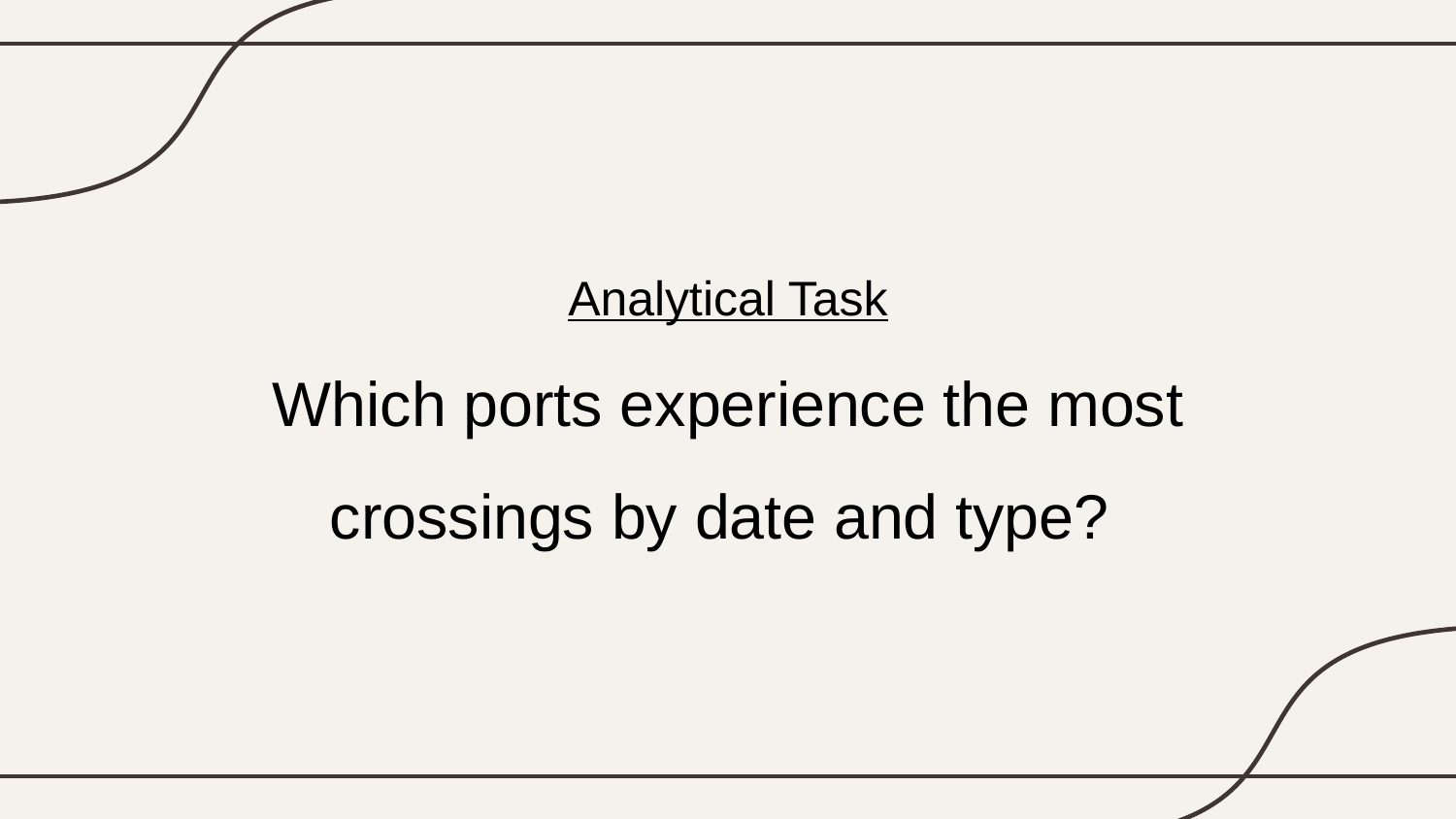

# Analytical Task
Which ports experience the most crossings by date and type?